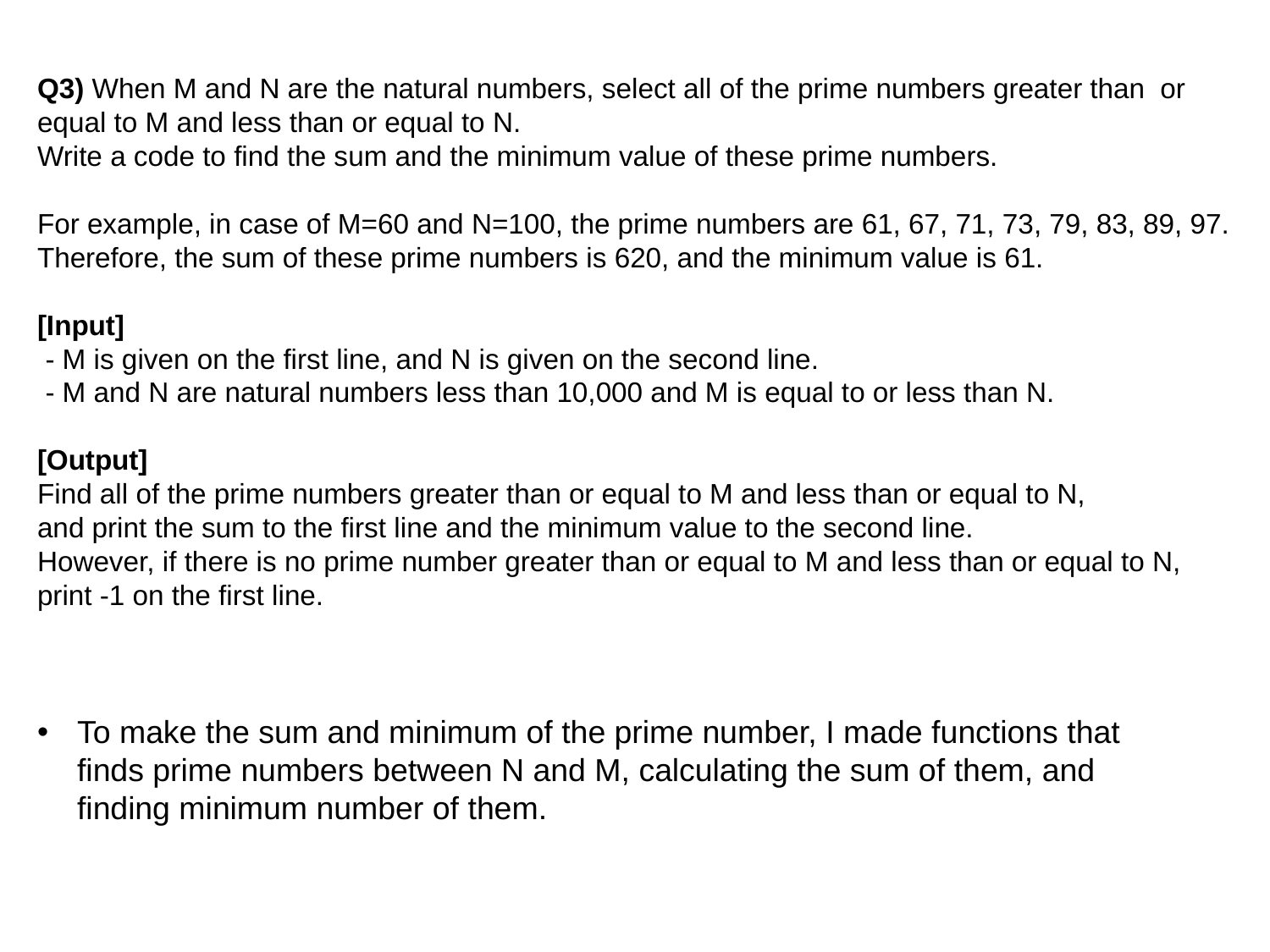

Q3) When M and N are the natural numbers, select all of the prime numbers greater than  or equal to M and less than or equal to N.
Write a code to find the sum and the minimum value of these prime numbers.

For example, in case of M=60 and N=100, the prime numbers are 61, 67, 71, 73, 79, 83, 89, 97.
Therefore, the sum of these prime numbers is 620, and the minimum value is 61.

[Input]
 - M is given on the first line, and N is given on the second line.
 - M and N are natural numbers less than 10,000 and M is equal to or less than N.

[Output]
Find all of the prime numbers greater than or equal to M and less than or equal to N,
and print the sum to the first line and the minimum value to the second line.
However, if there is no prime number greater than or equal to M and less than or equal to N, print -1 on the first line.
To make the sum and minimum of the prime number, I made functions that finds prime numbers between N and M, calculating the sum of them, and finding minimum number of them.